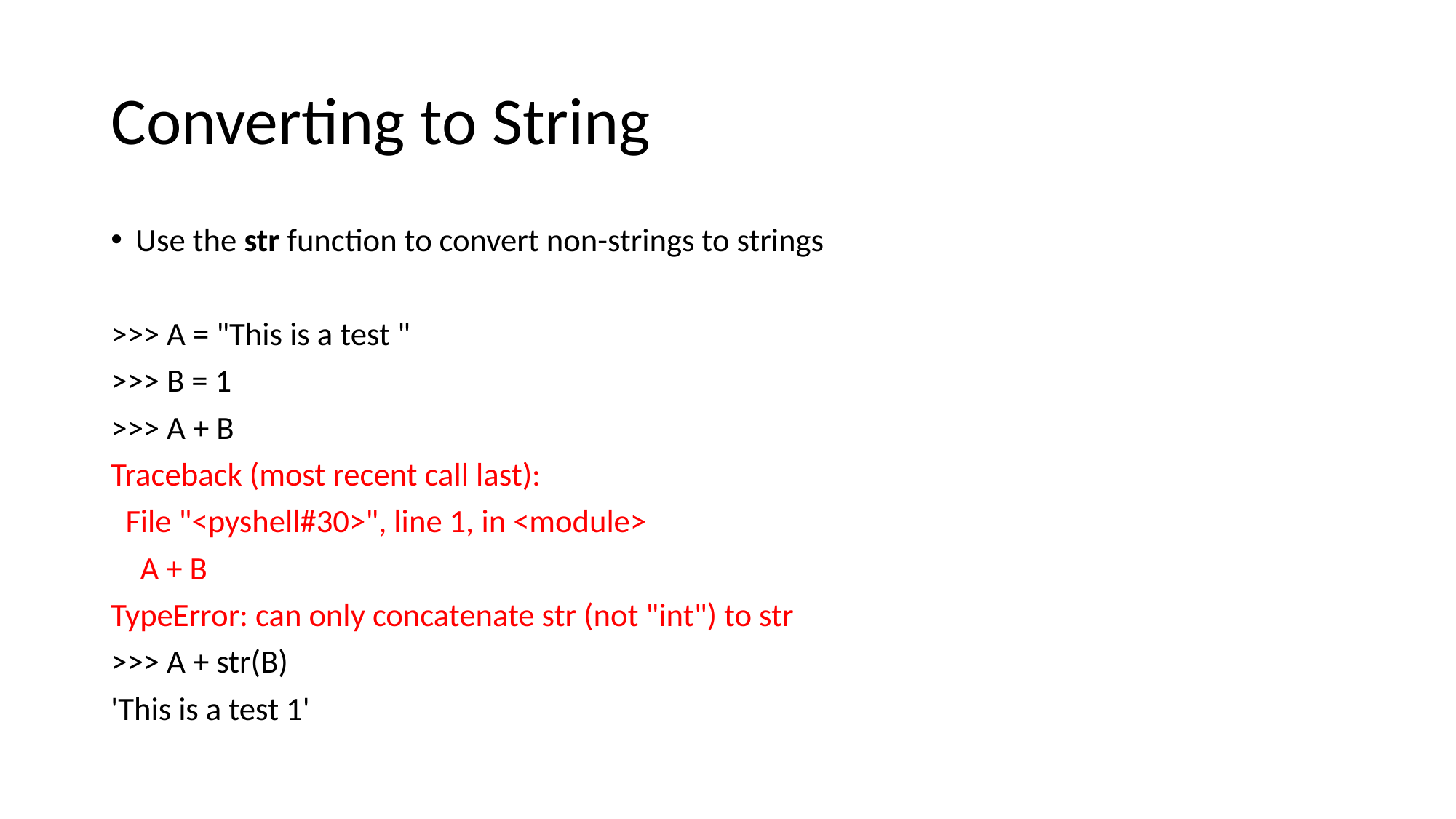

# Converting to String
Use the str function to convert non-strings to strings

>>> A = "This is a test "
>>> B = 1
>>> A + B
Traceback (most recent call last):
  File "<pyshell#30>", line 1, in <module>
    A + B
TypeError: can only concatenate str (not "int") to str
>>> A + str(B)
'This is a test 1'